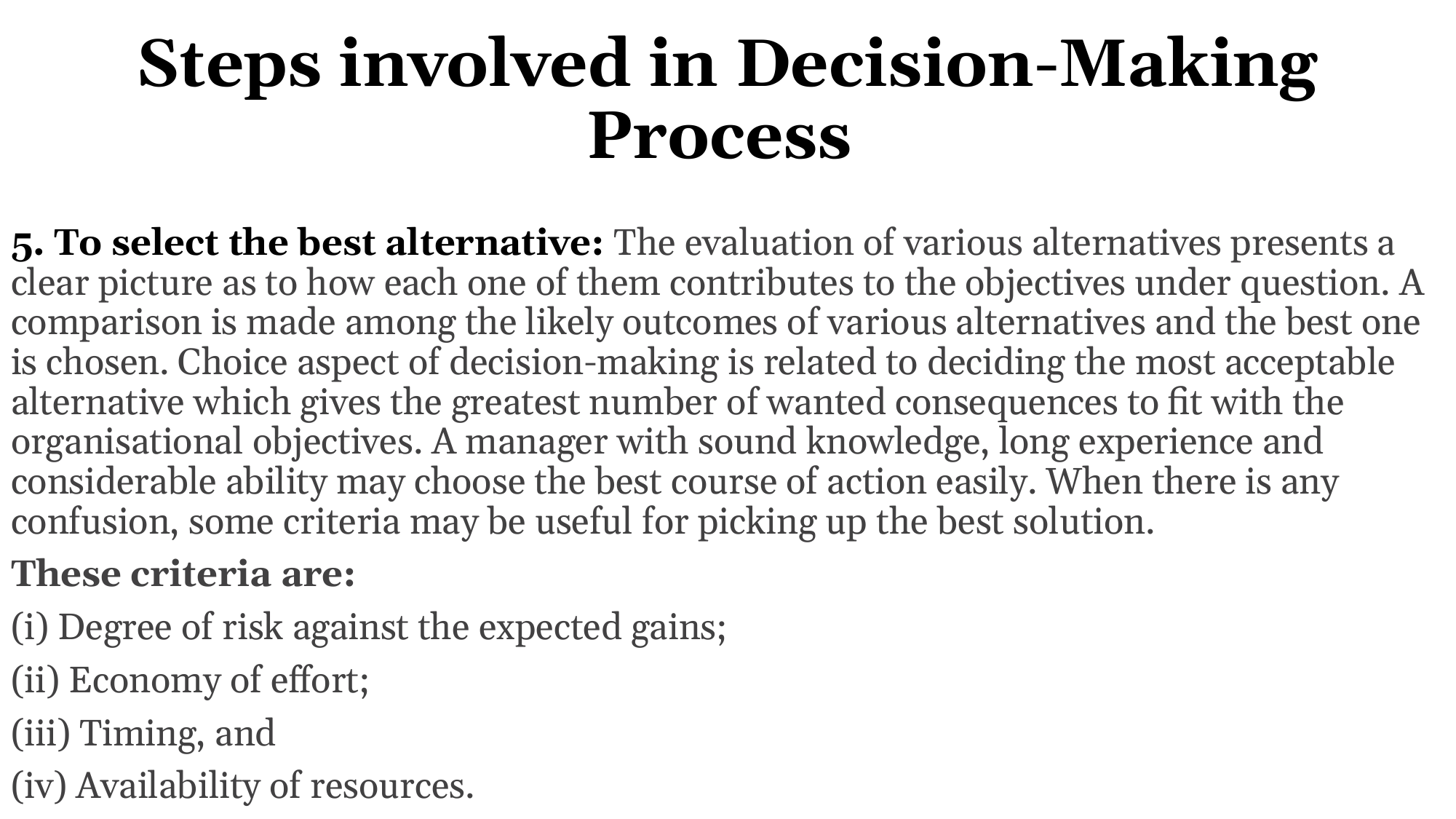

# Steps involved in Decision-Making Process
5. To select the best alternative: The evaluation of various alternatives presents a clear picture as to how each one of them contributes to the objectives under question. A comparison is made among the likely outcomes of various alternatives and the best one is chosen. Choice aspect of decision-making is related to deciding the most acceptable alternative which gives the greatest number of wanted consequences to fit with the organisational objectives. A manager with sound knowledge, long experience and considerable ability may choose the best course of action easily. When there is any confusion, some criteria may be useful for picking up the best solution.
These criteria are:
(i) Degree of risk against the expected gains;
(ii) Economy of effort;
(iii) Timing, and
(iv) Availability of resources.